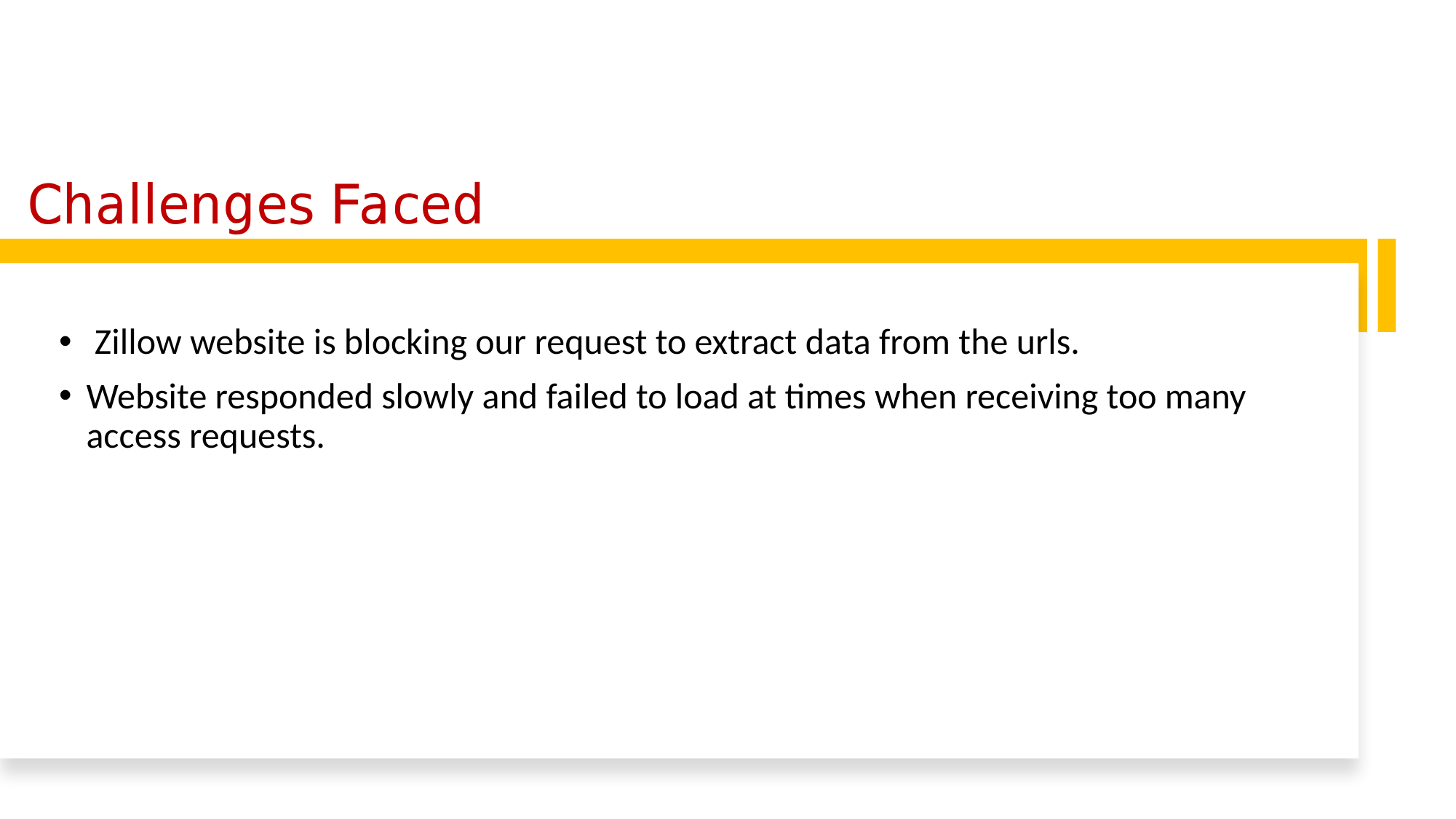

# Challenges Faced

 Zillow website is blocking our request to extract data from the urls.
Website responded slowly and failed to load at times when receiving too many access requests.